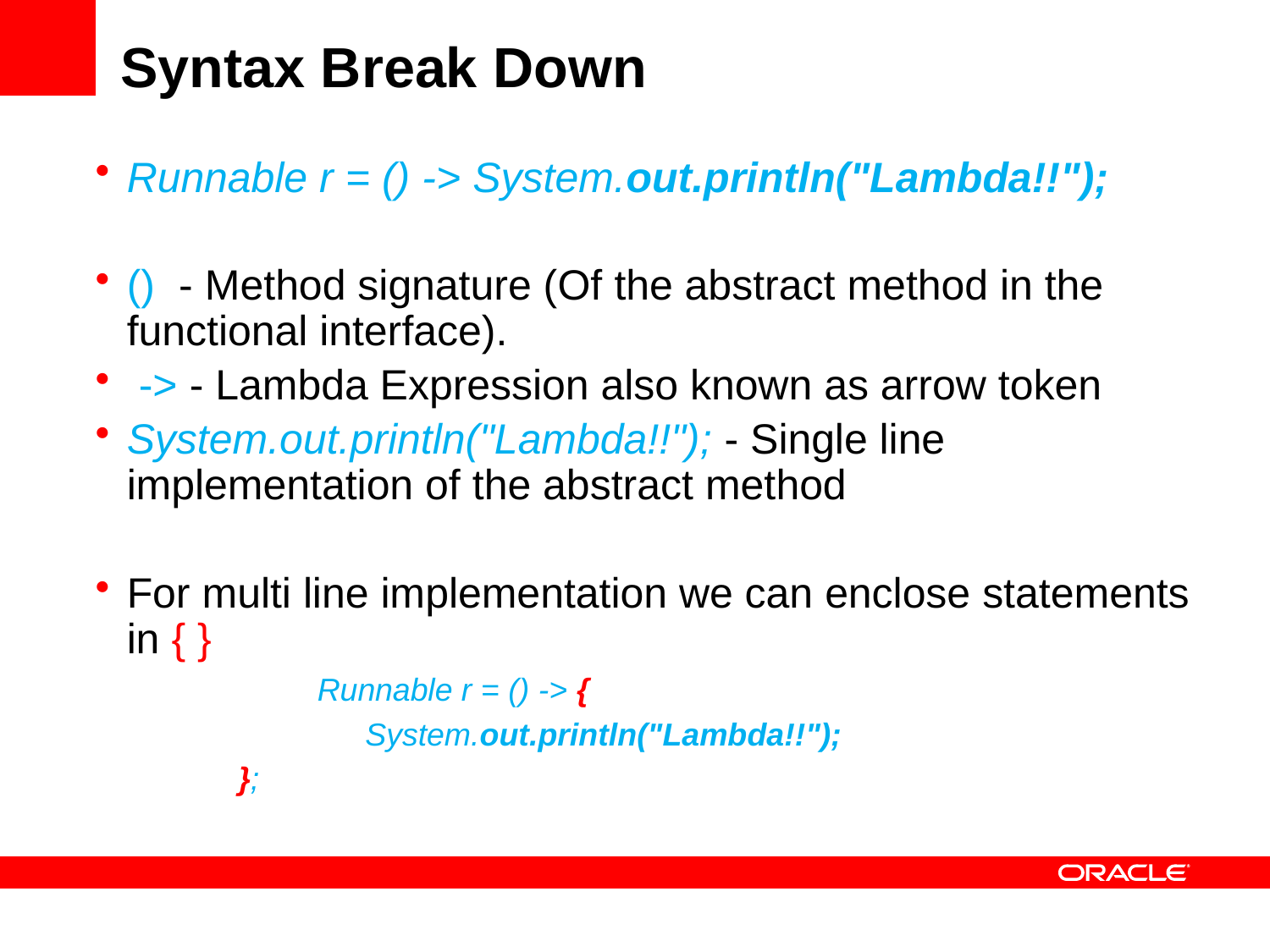

# Syntax Break Down
Runnable r = () -> System.out.println("Lambda!!");

()  - Method signature (Of the abstract method in the functional interface).
 -> - Lambda Expression also known as arrow token
System.out.println("Lambda!!"); - Single line implementation of the abstract method

For multi line implementation we can enclose statements in { }
	Runnable r = () -> {
	System.out.println("Lambda!!");
};